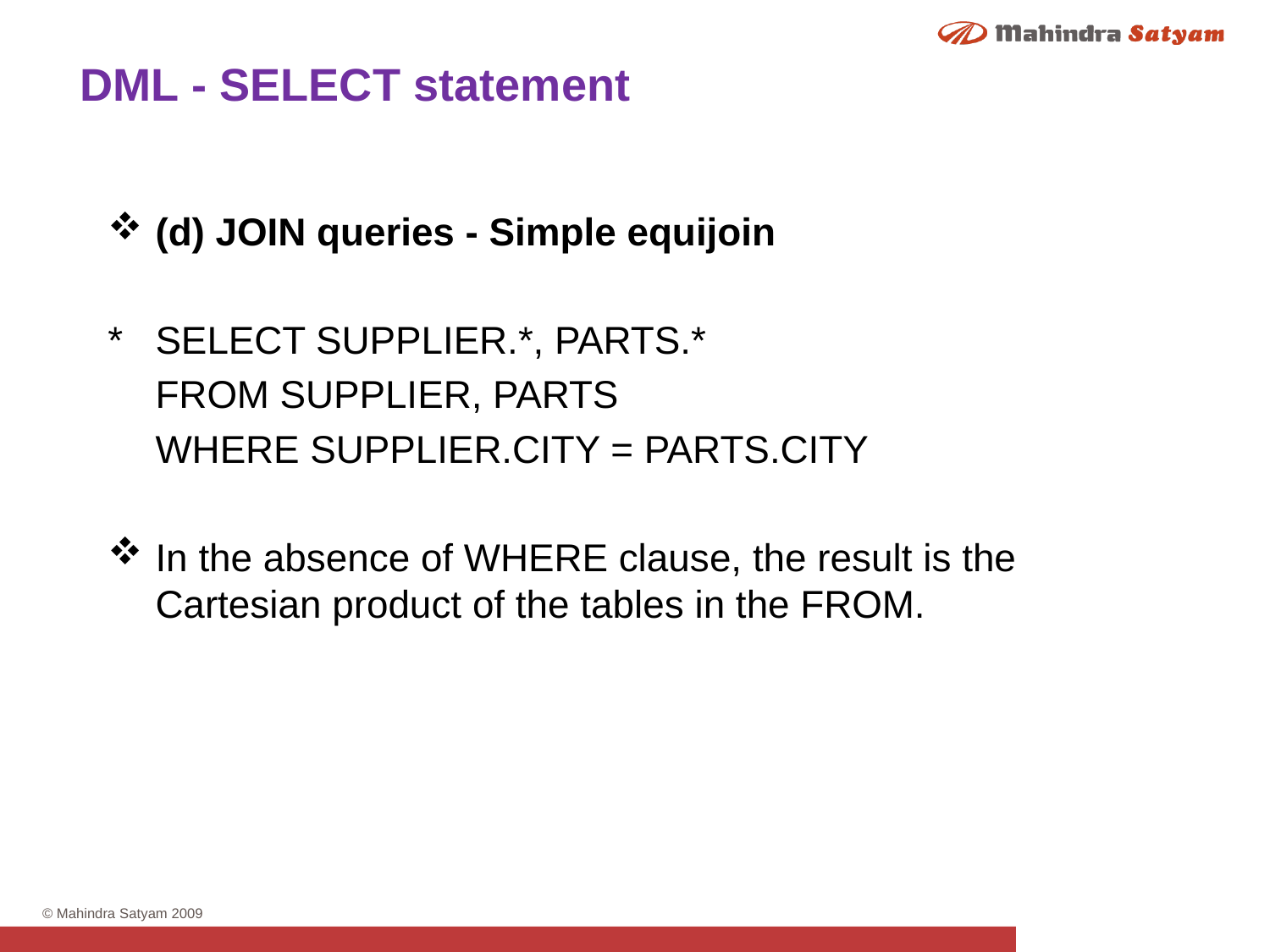

DML - SELECT statement
(d) JOIN queries - Simple equijoin

*	SELECT SUPPLIER.*, PARTS.*
	FROM SUPPLIER, PARTS
	WHERE SUPPLIER.CITY = PARTS.CITY

In the absence of WHERE clause, the result is the Cartesian product of the tables in the FROM.